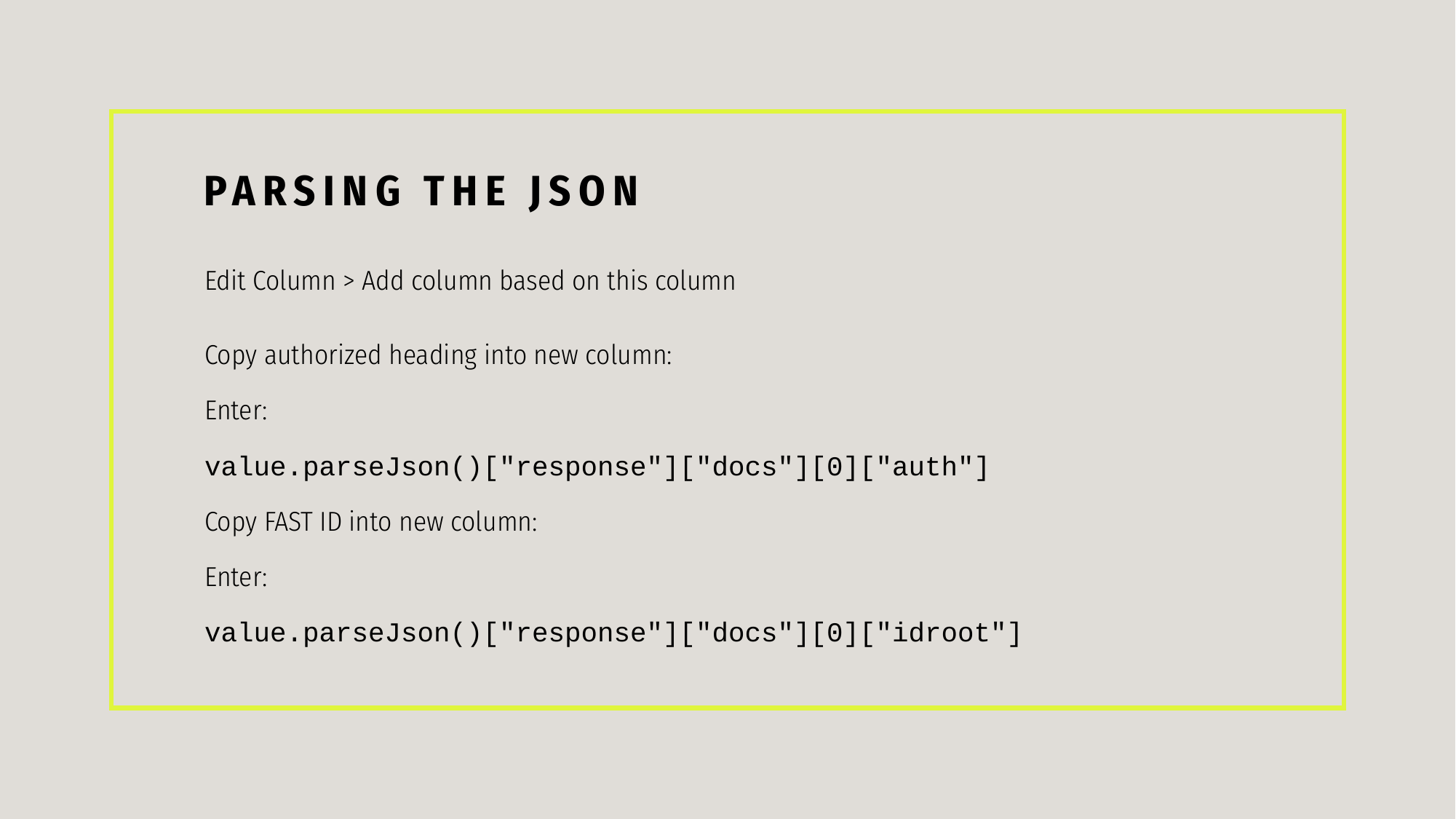

# PARSING the JSON
Edit Column > Add column based on this column

Copy authorized heading into new column:
Enter:
value.parseJson()["response"]["docs"][0]["auth"]
Copy FAST ID into new column:
Enter:
value.parseJson()["response"]["docs"][0]["idroot"]